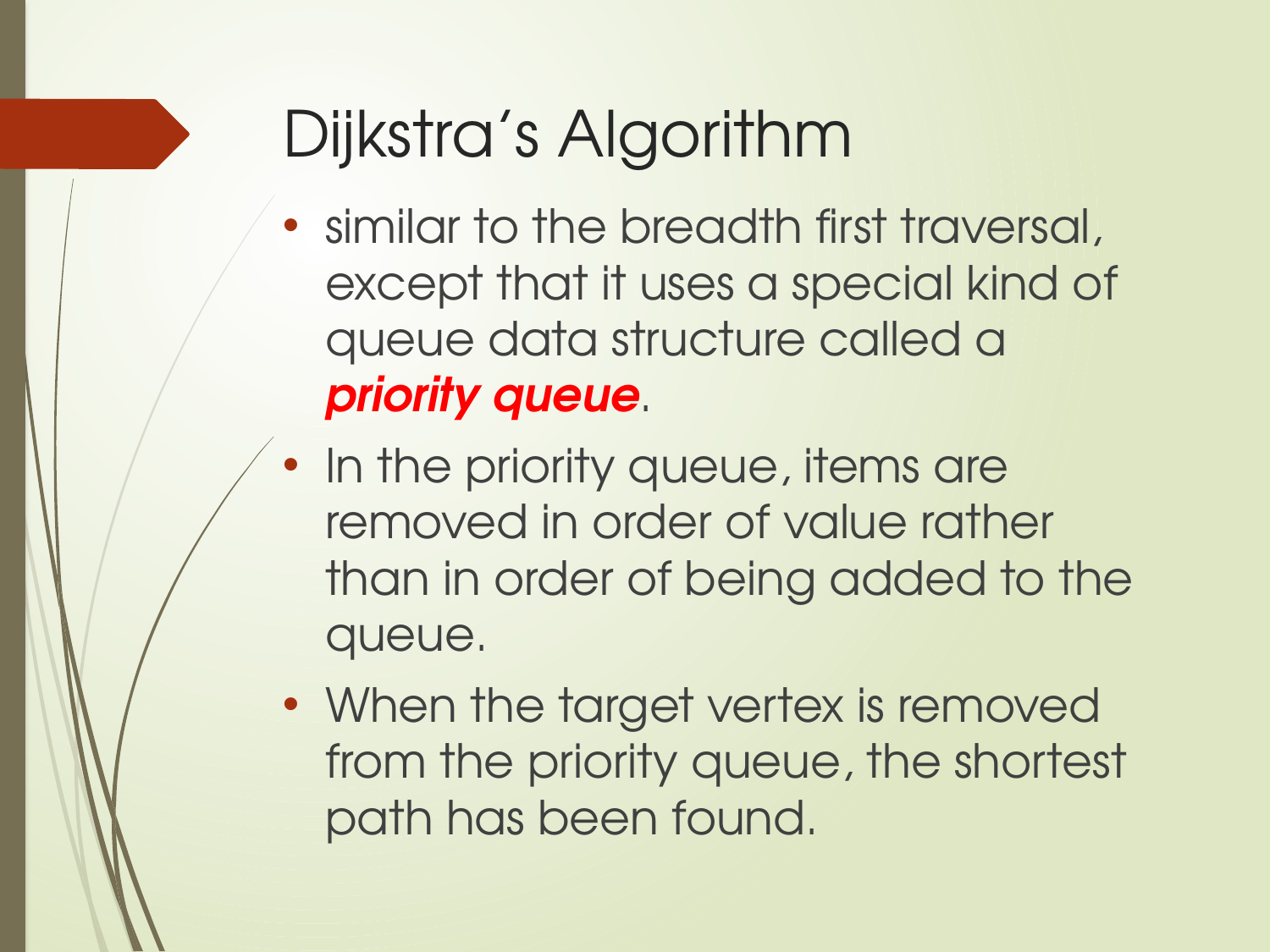

# Dijkstra’s Algorithm
similar to the breadth first traversal, except that it uses a special kind of queue data structure called a priority queue.
In the priority queue, items are removed in order of value rather than in order of being added to the queue.
When the target vertex is removed from the priority queue, the shortest path has been found.